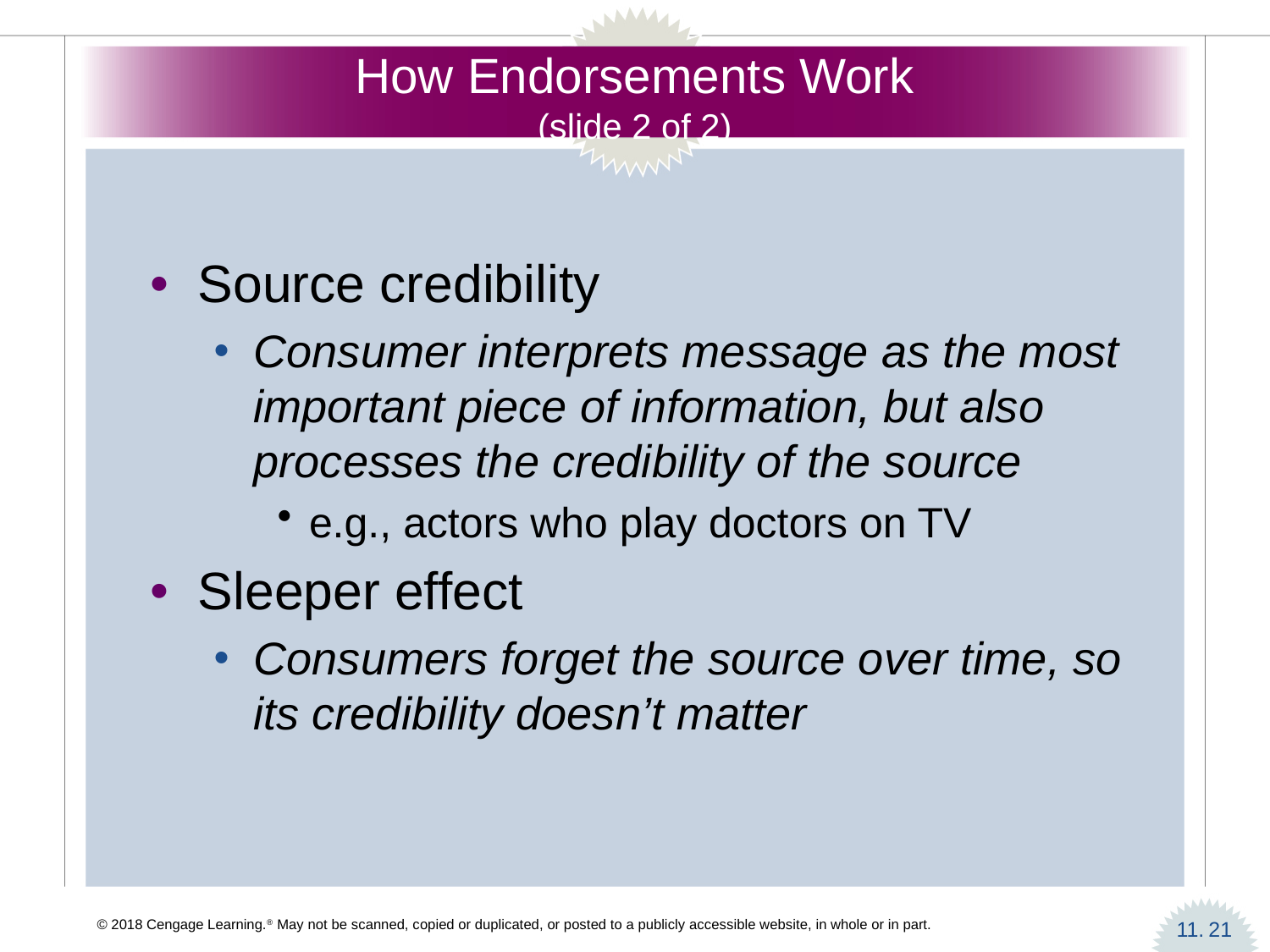

# How Endorsements Work (slide 2 of 2)
Source credibility
Consumer interprets message as the most important piece of information, but also processes the credibility of the source
e.g., actors who play doctors on TV
Sleeper effect
Consumers forget the source over time, so its credibility doesn’t matter
21